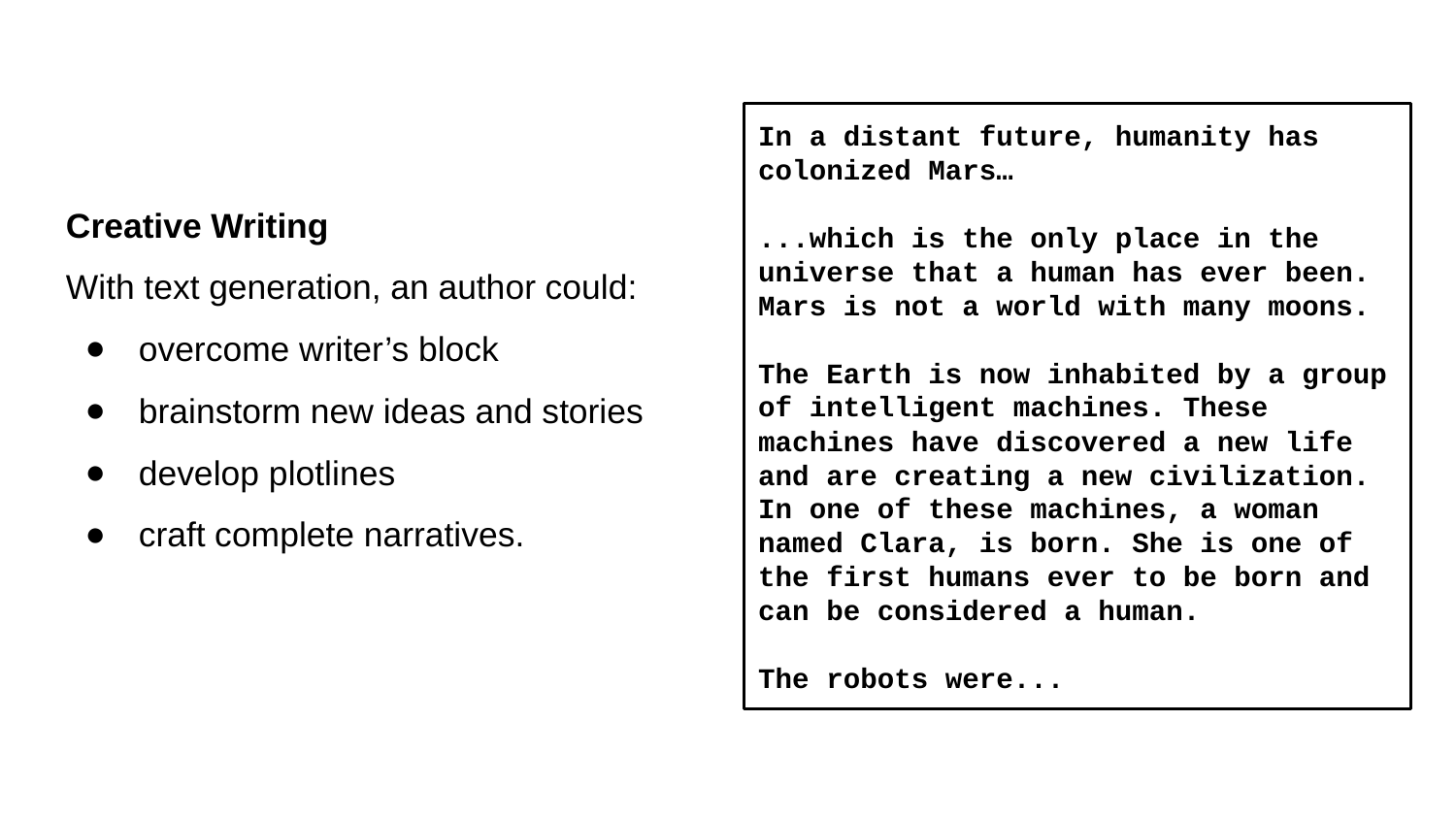

In a distant future, humanity has colonized Mars…

...which is the only place in the universe that a human has ever been. Mars is not a world with many moons.

The Earth is now inhabited by a group of intelligent machines. These machines have discovered a new life and are creating a new civilization. In one of these machines, a woman named Clara, is born. She is one of the first humans ever to be born and can be considered a human.

The robots were...
Creative Writing
With text generation, an author could:
overcome writer’s block
brainstorm new ideas and stories
develop plotlines
craft complete narratives.